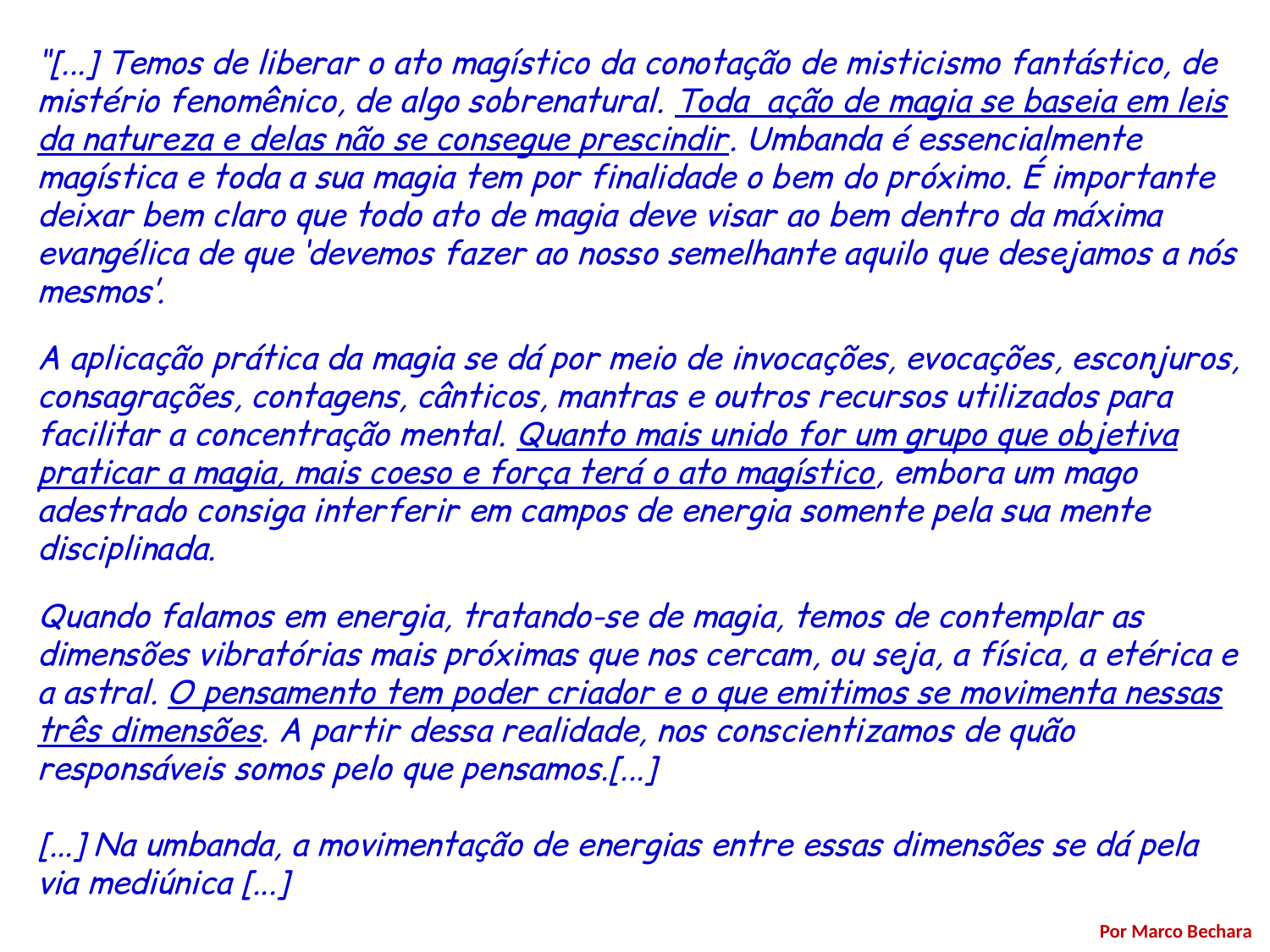

“[...] Temos de liberar o ato magístico da conotação de misticismo fantástico, de mistério fenomênico, de algo sobrenatural. Toda  ação de magia se baseia em leis da natureza e delas não se consegue prescindir. Umbanda é essencialmente magística e toda a sua magia tem por finalidade o bem do próximo. É importante deixar bem claro que todo ato de magia deve visar ao bem dentro da máxima evangélica de que ‘devemos fazer ao nosso semelhante aquilo que desejamos a nós mesmos’.

A aplicação prática da magia se dá por meio de invocações, evocações, esconjuros,
consagrações, contagens, cânticos, mantras e outros recursos utilizados para facilitar a concentração mental. Quanto mais unido for um grupo que objetiva praticar a magia, mais coeso e força terá o ato magístico, embora um mago adestrado consiga interferir em campos de energia somente pela sua mente disciplinada.

Quando falamos em energia, tratando-se de magia, temos de contemplar as dimensões vibratórias mais próximas que nos cercam, ou seja, a física, a etérica e a astral. O pensamento tem poder criador e o que emitimos se movimenta nessas três dimensões. A partir dessa realidade, nos conscientizamos de quão responsáveis somos pelo que pensamos.[...]

[...] Na umbanda, a movimentação de energias entre essas dimensões se dá pela via mediúnica [...]
Por Marco Bechara